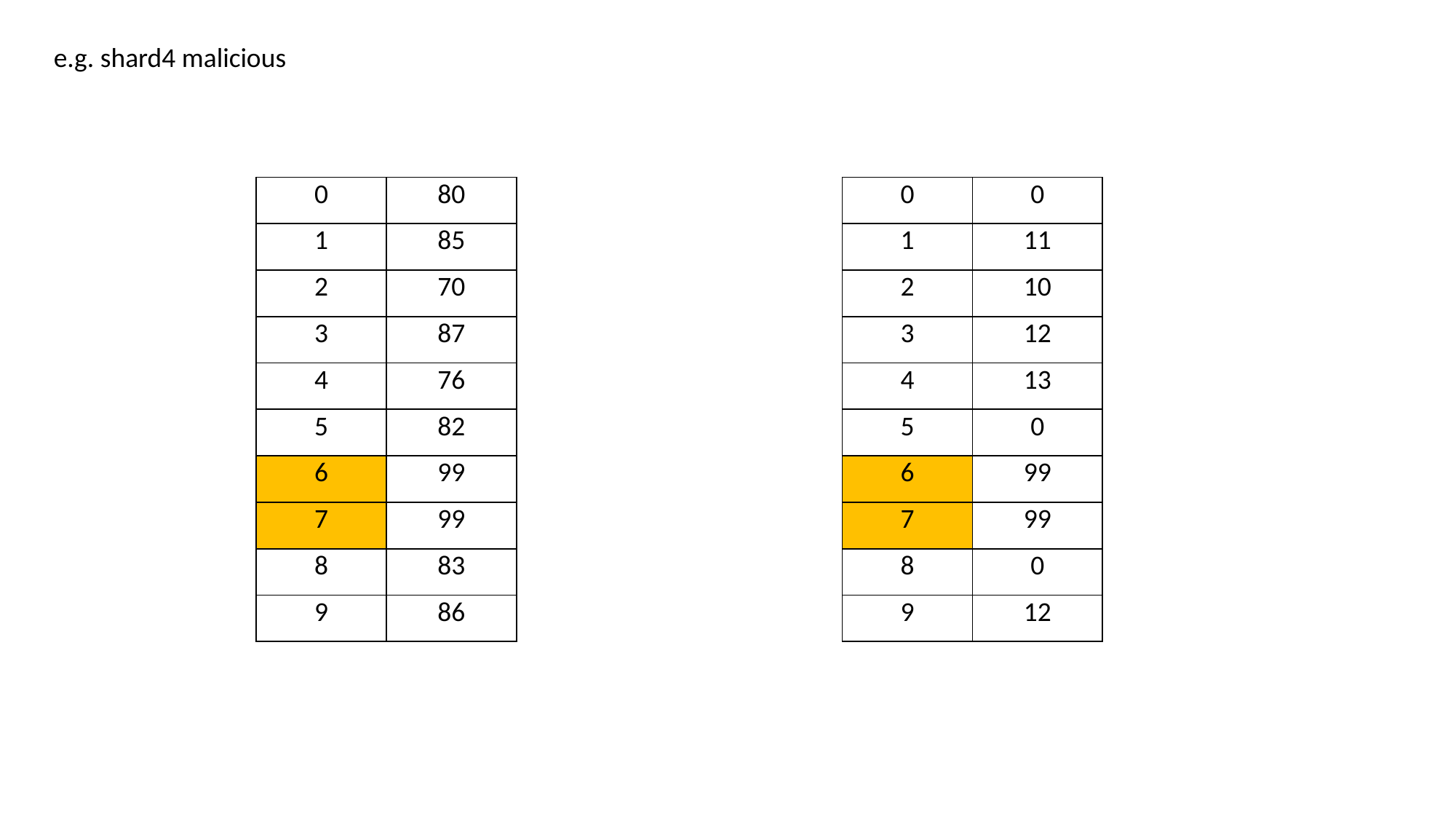

e.g. shard4 malicious
| 0 | 80 |
| --- | --- |
| 1 | 85 |
| 2 | 70 |
| 3 | 87 |
| 4 | 76 |
| 5 | 82 |
| 6 | 99 |
| 7 | 99 |
| 8 | 83 |
| 9 | 86 |
| 0 | 0 |
| --- | --- |
| 1 | 11 |
| 2 | 10 |
| 3 | 12 |
| 4 | 13 |
| 5 | 0 |
| 6 | 99 |
| 7 | 99 |
| 8 | 0 |
| 9 | 12 |